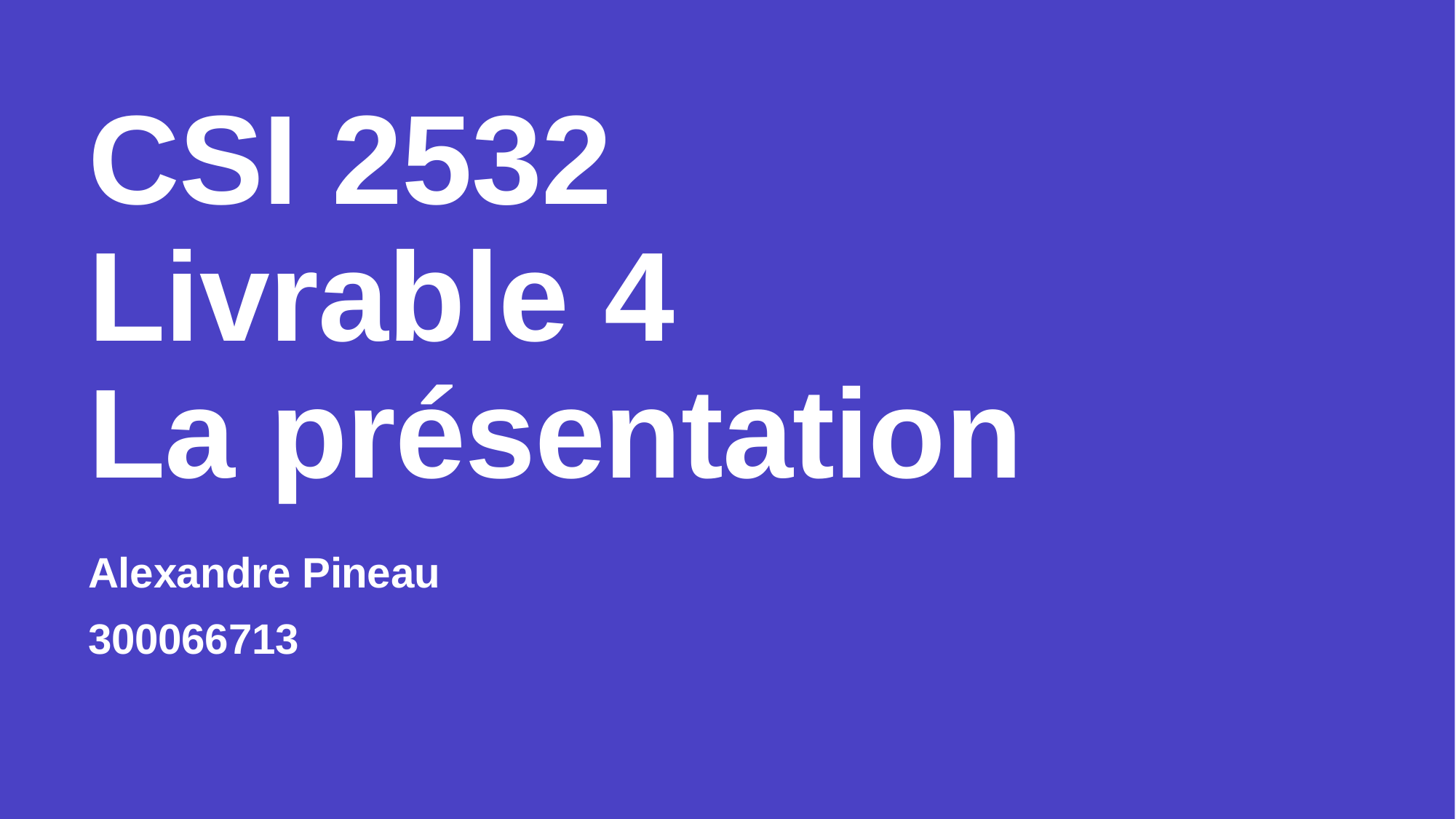

# CSI 2532 Livrable 4 La présentation
Alexandre Pineau
300066713